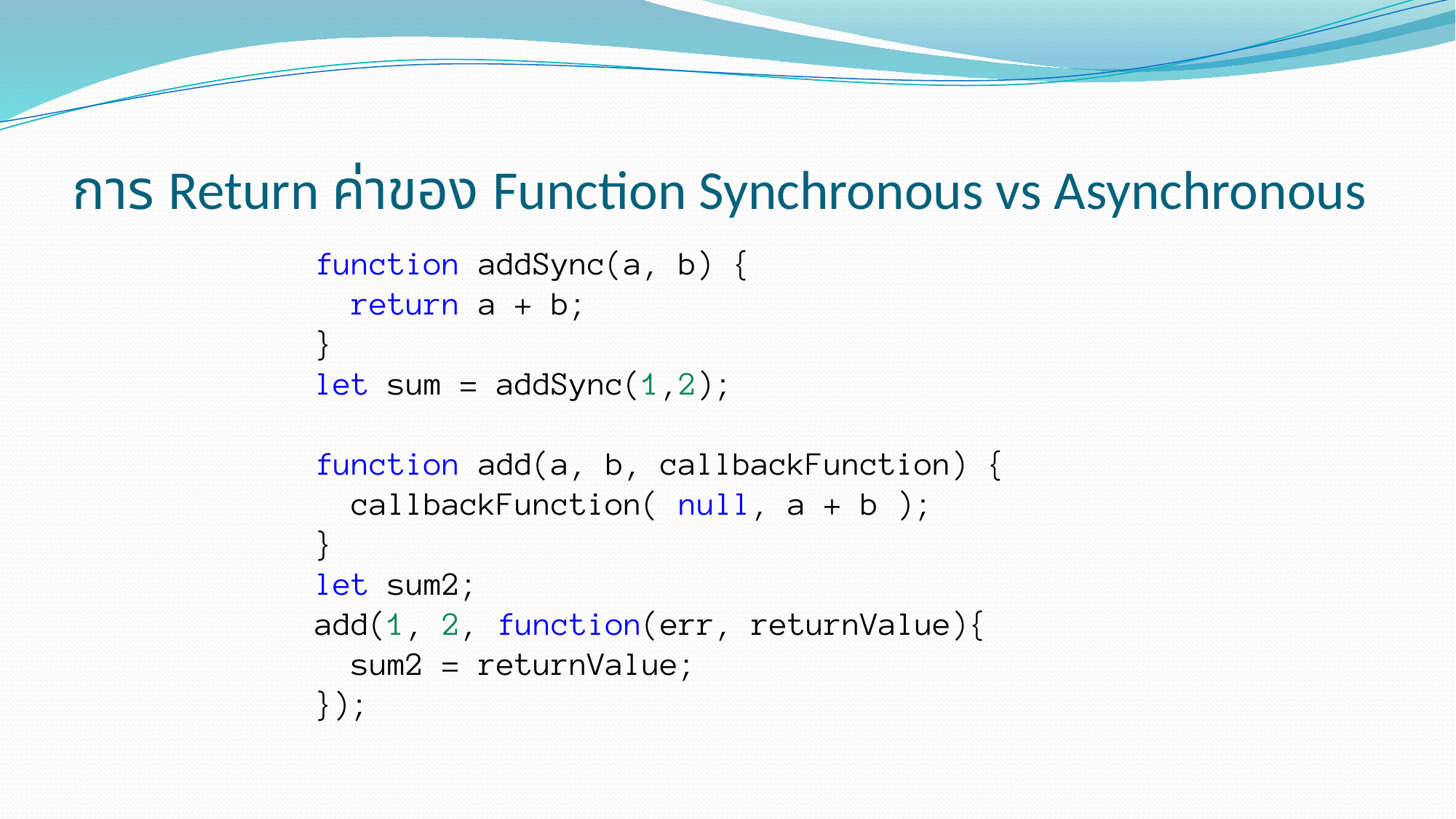

# การ Return ค่าของ Function Synchronous vs Asynchronous

function addSync(a, b) {
  return a + b;
}
let sum = addSync(1,2);
function add(a, b, callbackFunction) {
  callbackFunction( null, a + b );
}
let sum2;
add(1, 2, function(err, returnValue){
  sum2 = returnValue;
});